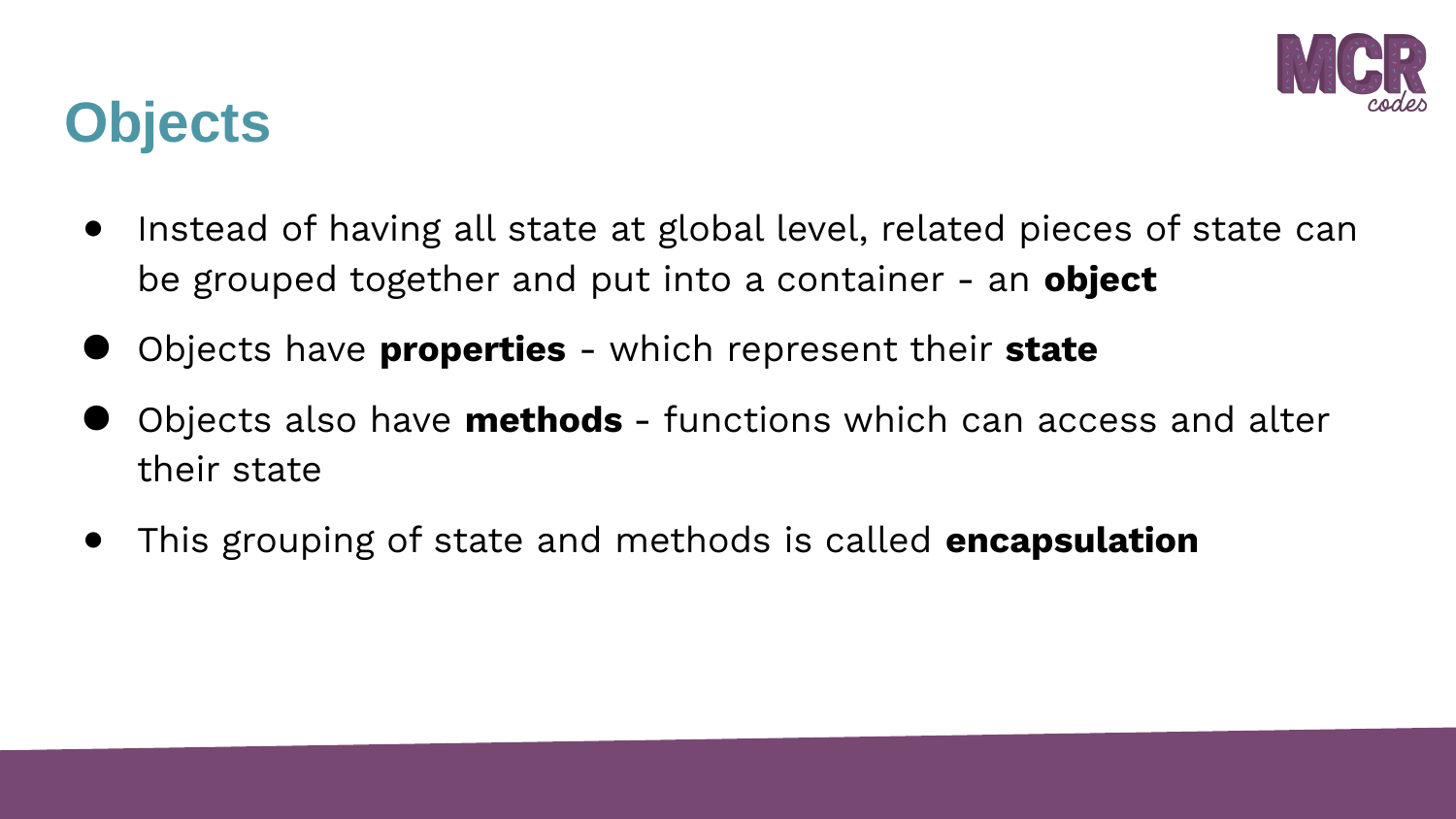

# Objects
Instead of having all state at global level, related pieces of state can be grouped together and put into a container - an object
Objects have properties - which represent their state
Objects also have methods - functions which can access and alter their state
This grouping of state and methods is called encapsulation